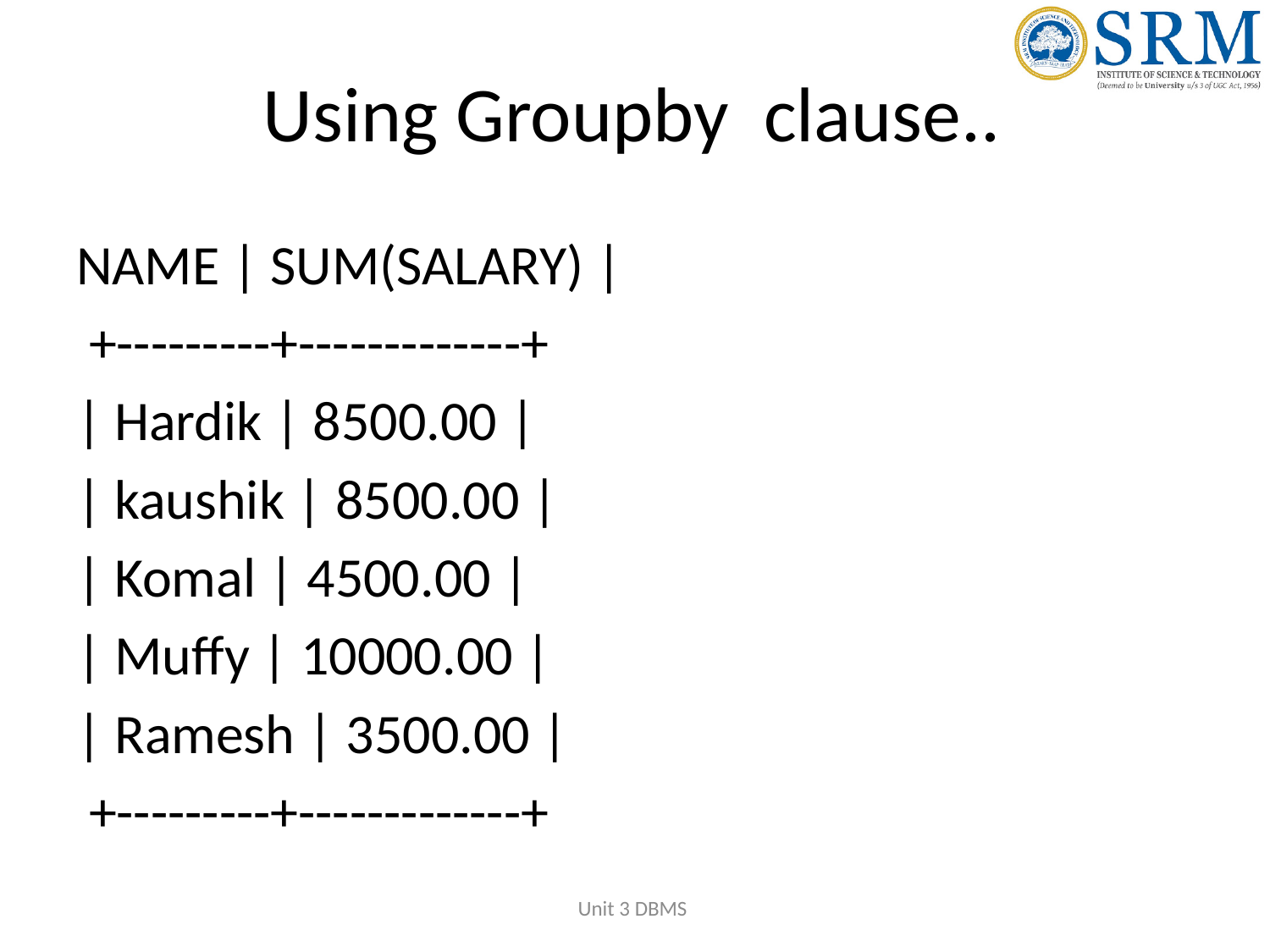

# Using Groupby  clause..
NAME | SUM(SALARY) |
 +---------+-------------+
| Hardik | 8500.00 |
| kaushik | 8500.00 |
| Komal | 4500.00 |
| Muffy | 10000.00 |
| Ramesh | 3500.00 |
 +---------+-------------+
Unit 3 DBMS